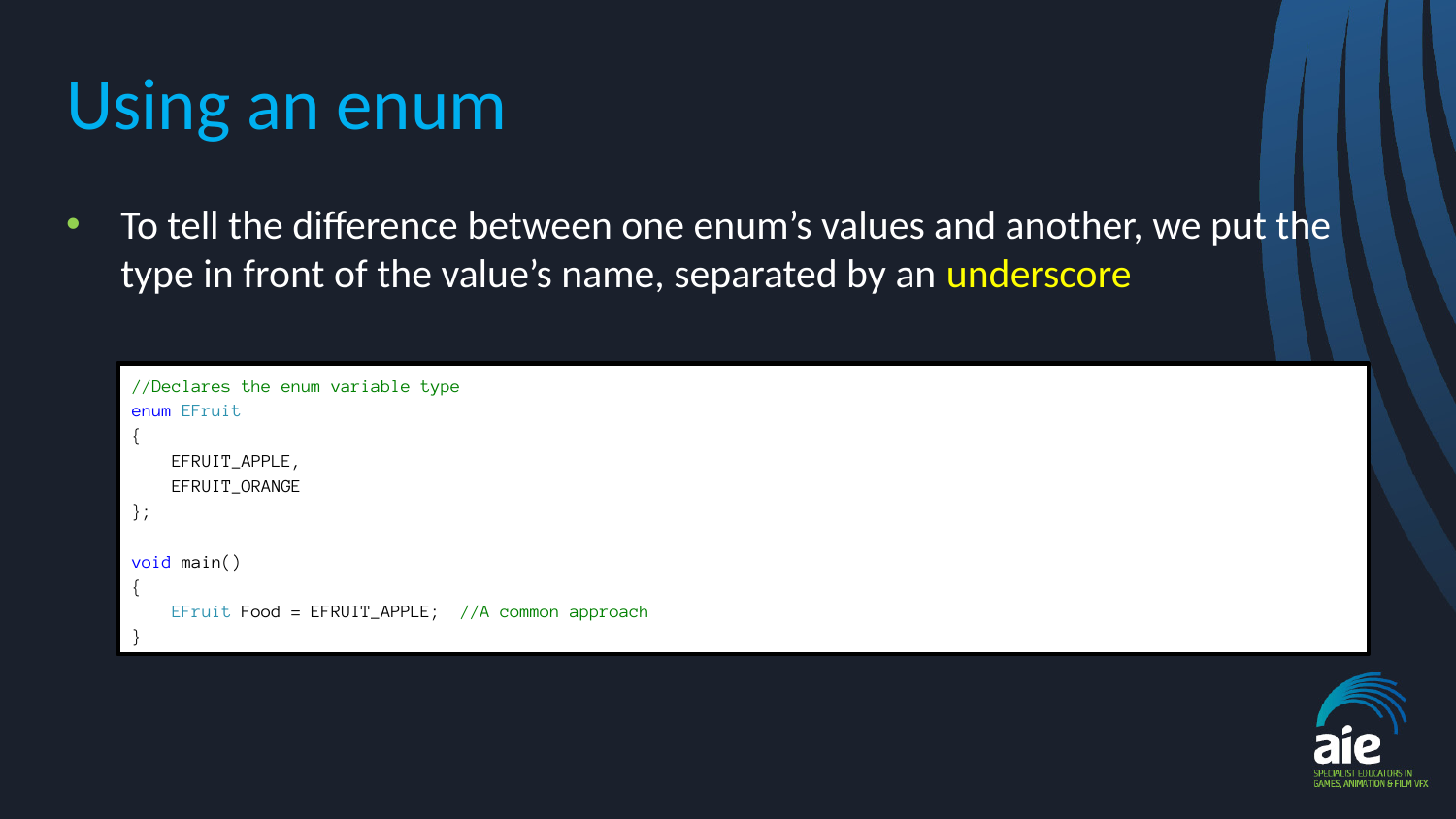

# Using an enum
To tell the difference between one enum’s values and another, we put the type in front of the value’s name, separated by an underscore
//Declares the enum variable type
enum EFruit
{
    EFRUIT_APPLE,
    EFRUIT_ORANGE
};

void main()
{
    EFruit Food = EFRUIT_APPLE;  //A common approach
}